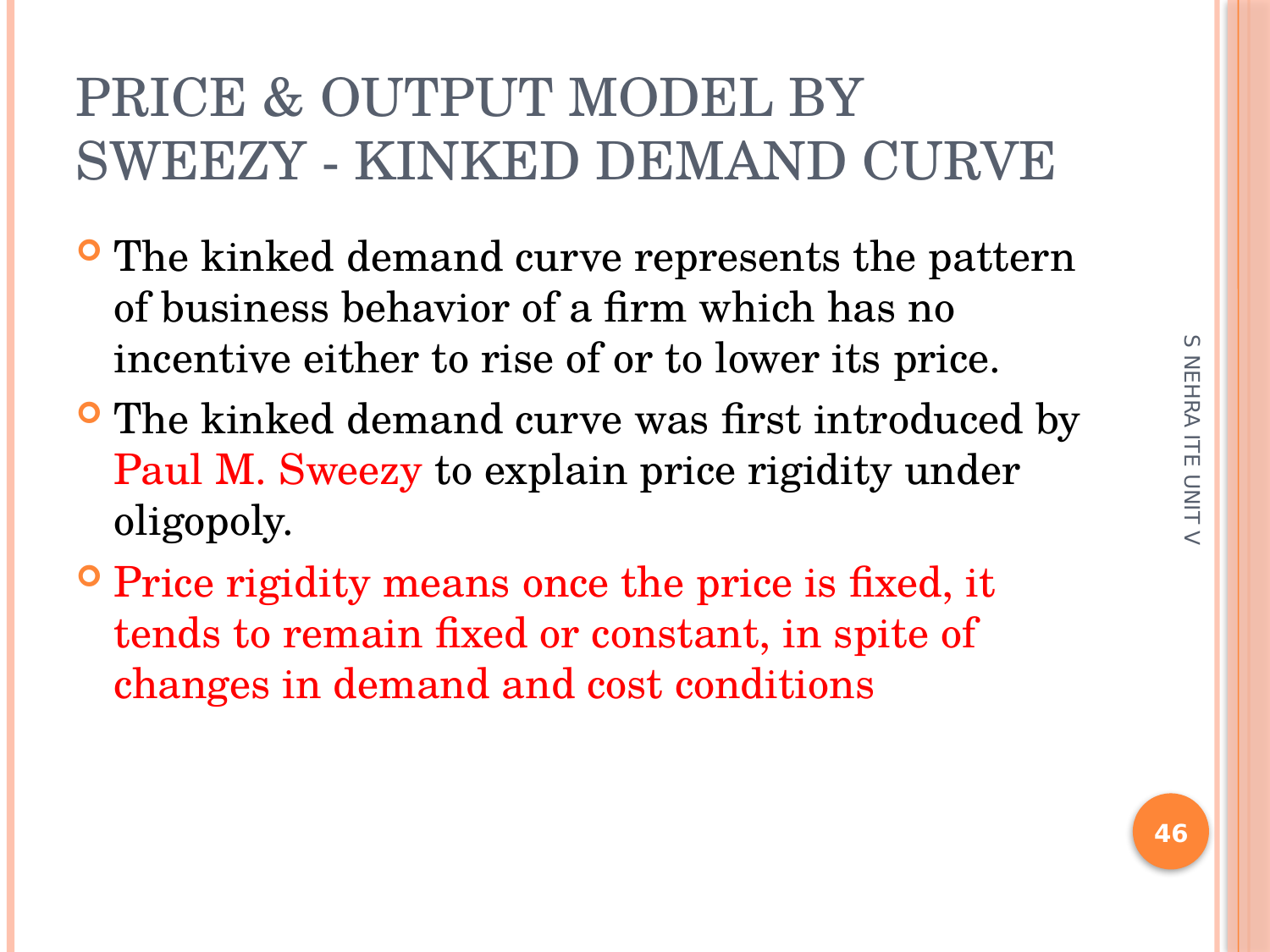

# Price & output model by sweezy - kinked demand curve
The kinked demand curve represents the pattern of business behavior of a firm which has no incentive either to rise of or to lower its price.
The kinked demand curve was first introduced by Paul M. Sweezy to explain price rigidity under oligopoly.
Price rigidity means once the price is fixed, it tends to remain fixed or constant, in spite of changes in demand and cost conditions
S NEHRA ITE UNIT V
46